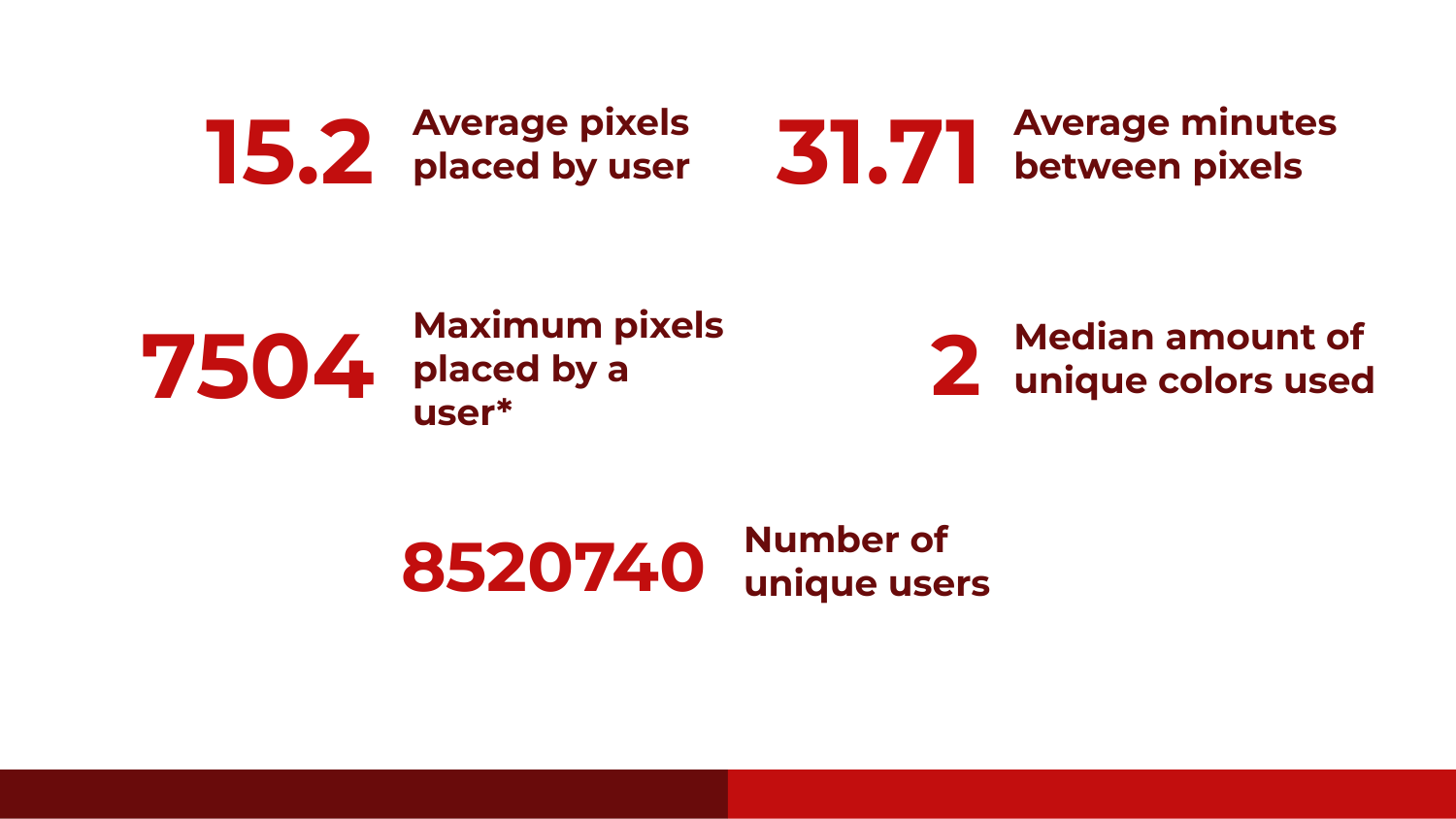

15.2
31.71
Average pixels placed by user
Average minutes between pixels
7504
Maximum pixels placed by a user*
2
Median amount of unique colors used
8520740
Number of unique users